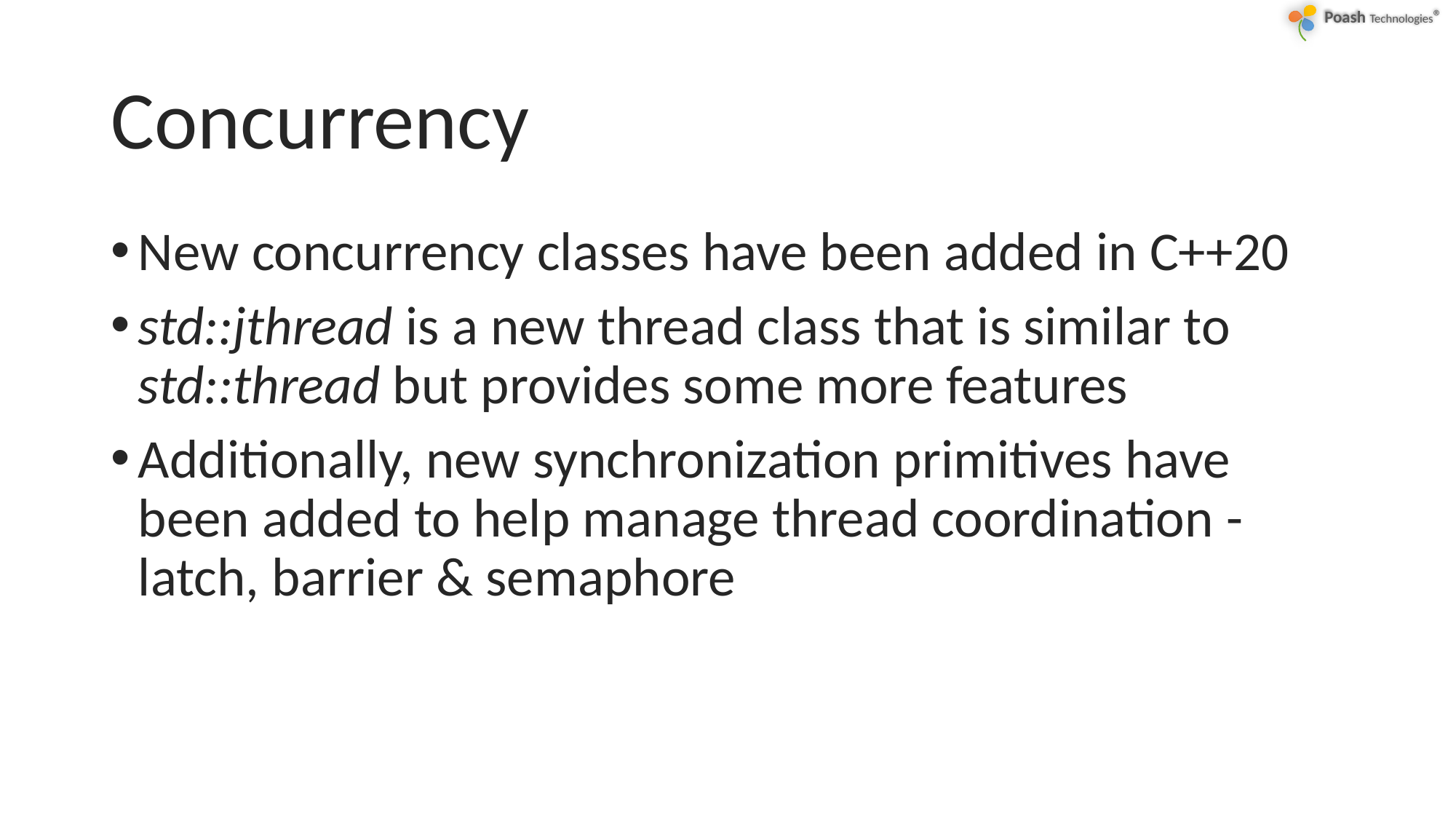

# Concurrency
New concurrency classes have been added in C++20
std::jthread is a new thread class that is similar to std::thread but provides some more features
Additionally, new synchronization primitives have been added to help manage thread coordination - latch, barrier & semaphore